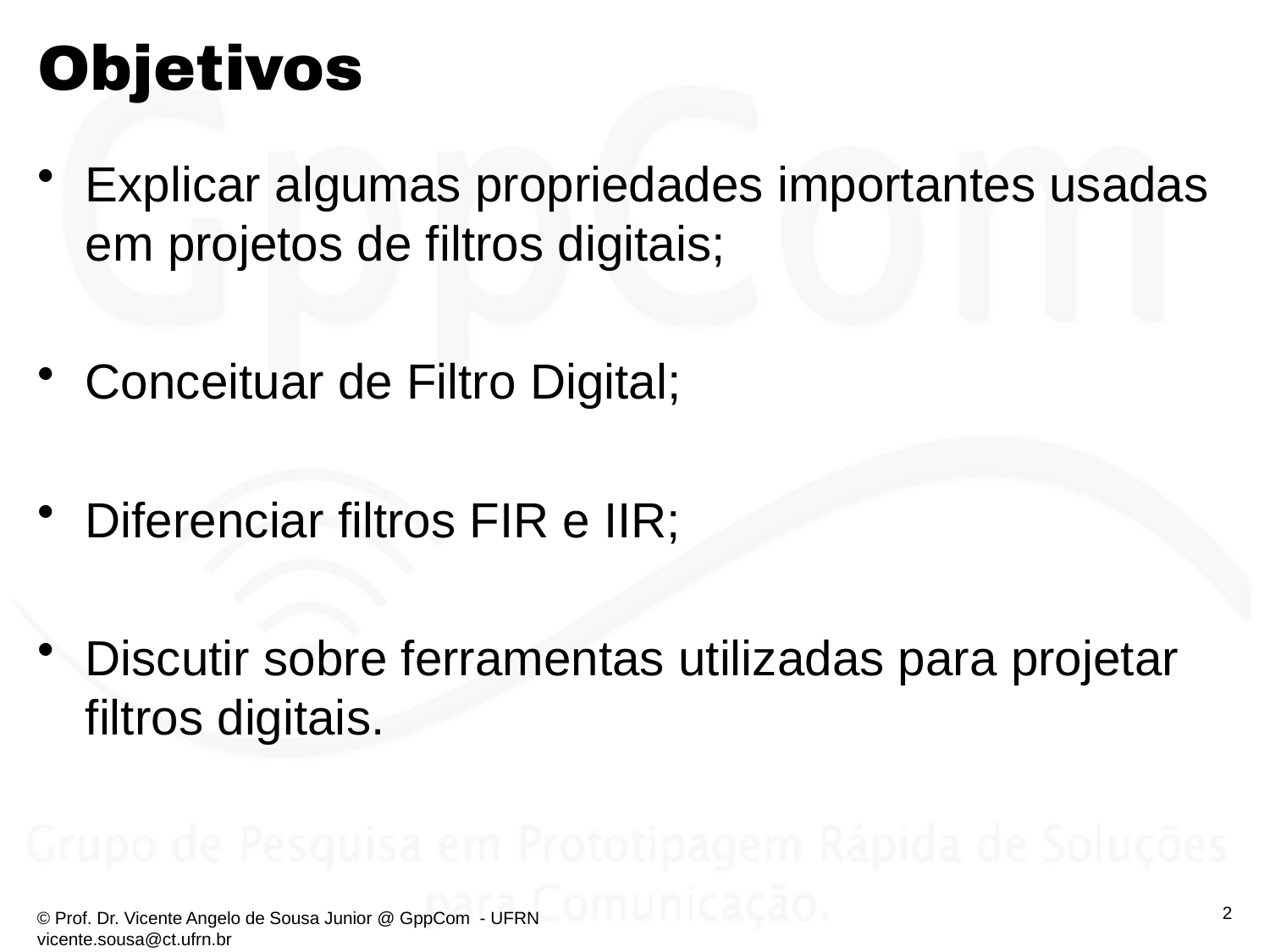

# Objetivos
Explicar algumas propriedades importantes usadas em projetos de filtros digitais;

Conceituar de Filtro Digital;

Diferenciar filtros FIR e IIR;

Discutir sobre ferramentas utilizadas para projetar filtros digitais.

2